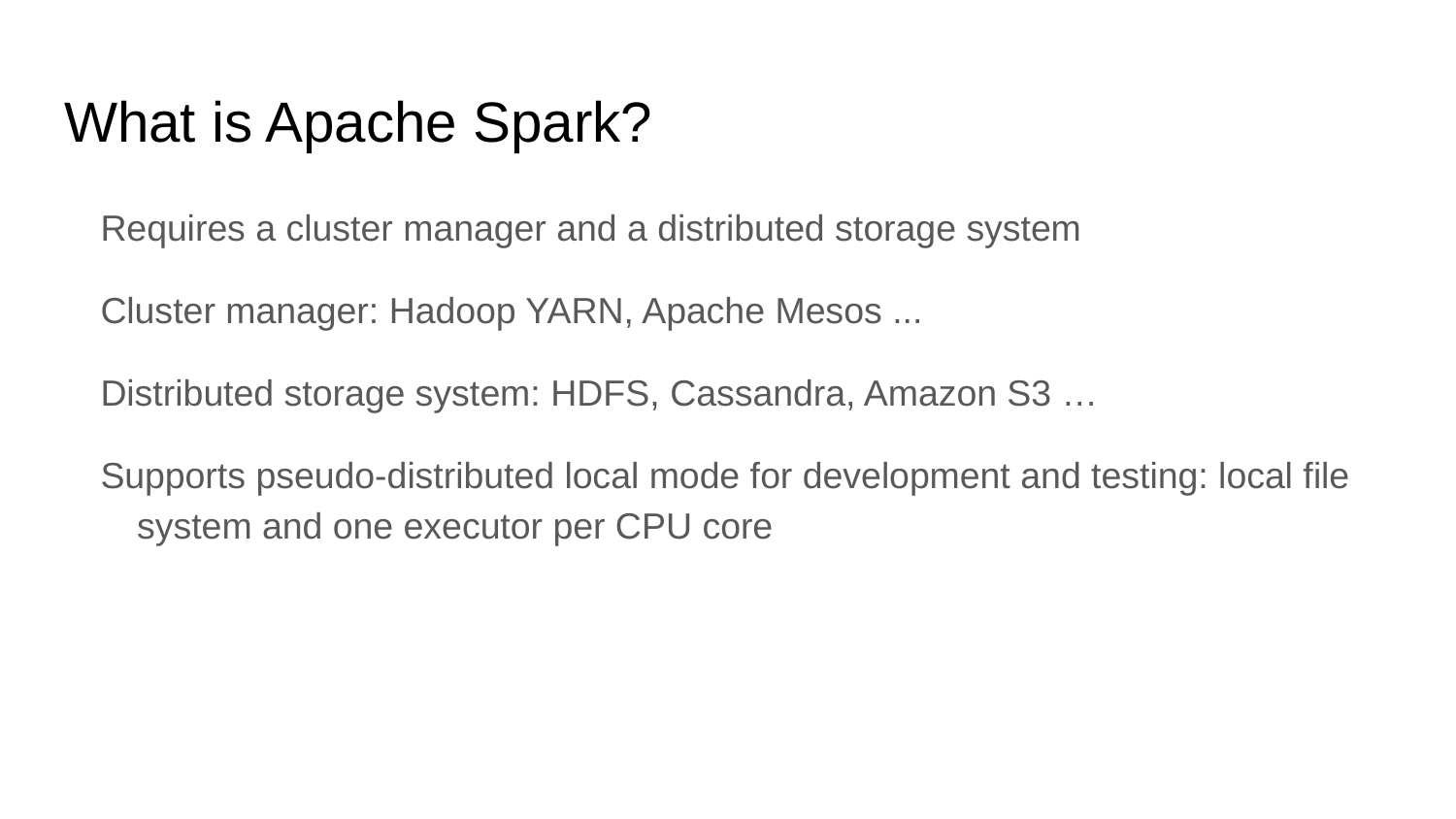

# What is Apache Spark?
Requires a cluster manager and a distributed storage system
Cluster manager: Hadoop YARN, Apache Mesos ...
Distributed storage system: HDFS, Cassandra, Amazon S3 …
Supports pseudo-distributed local mode for development and testing: local file system and one executor per CPU core